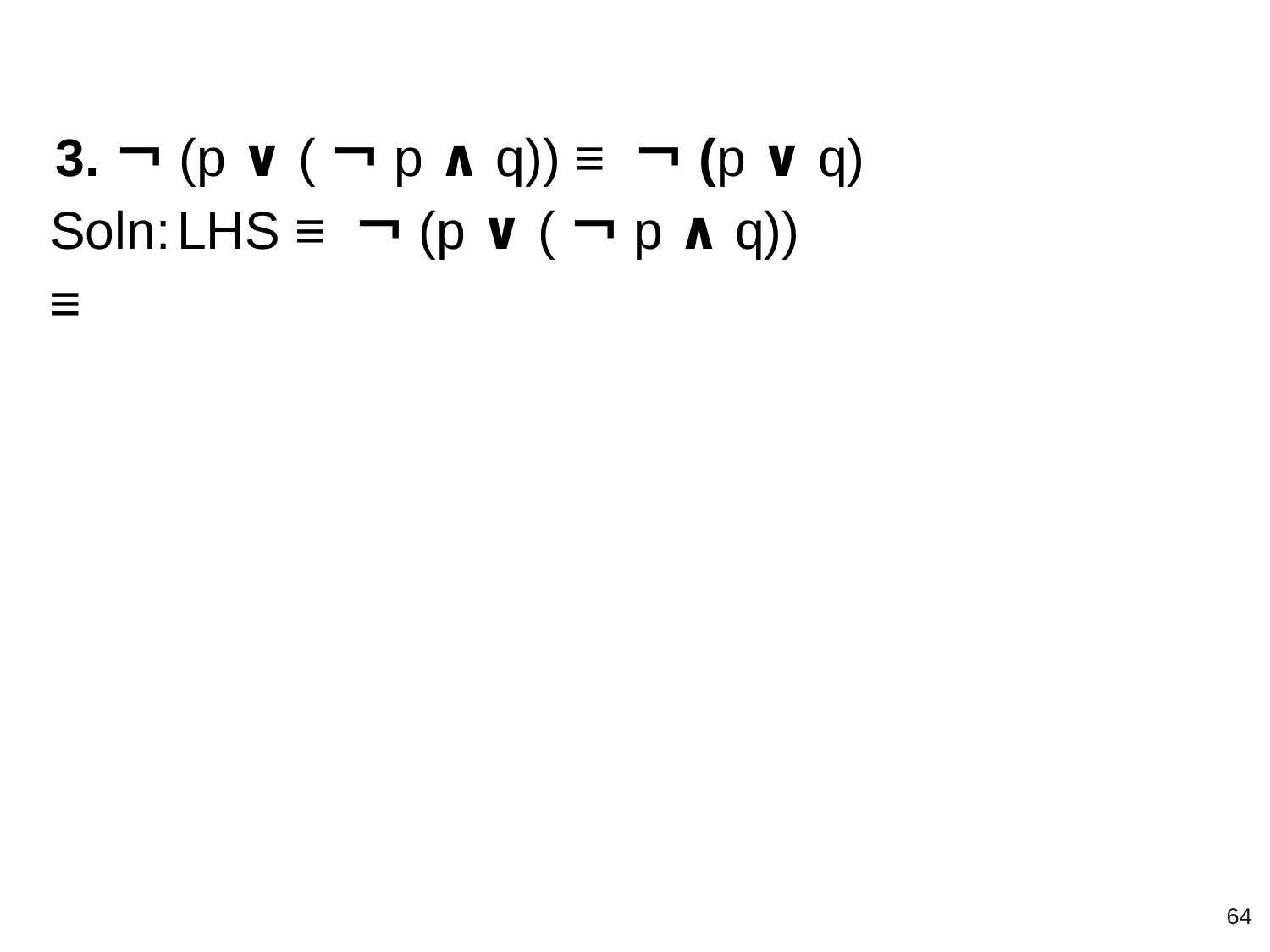

￢(p ∨ (￢p ∧ q)) ≡ ￢(p ∨ q)
Soln:	LHS ≡ ￢(p ∨ (￢p ∧ q))
≡
64